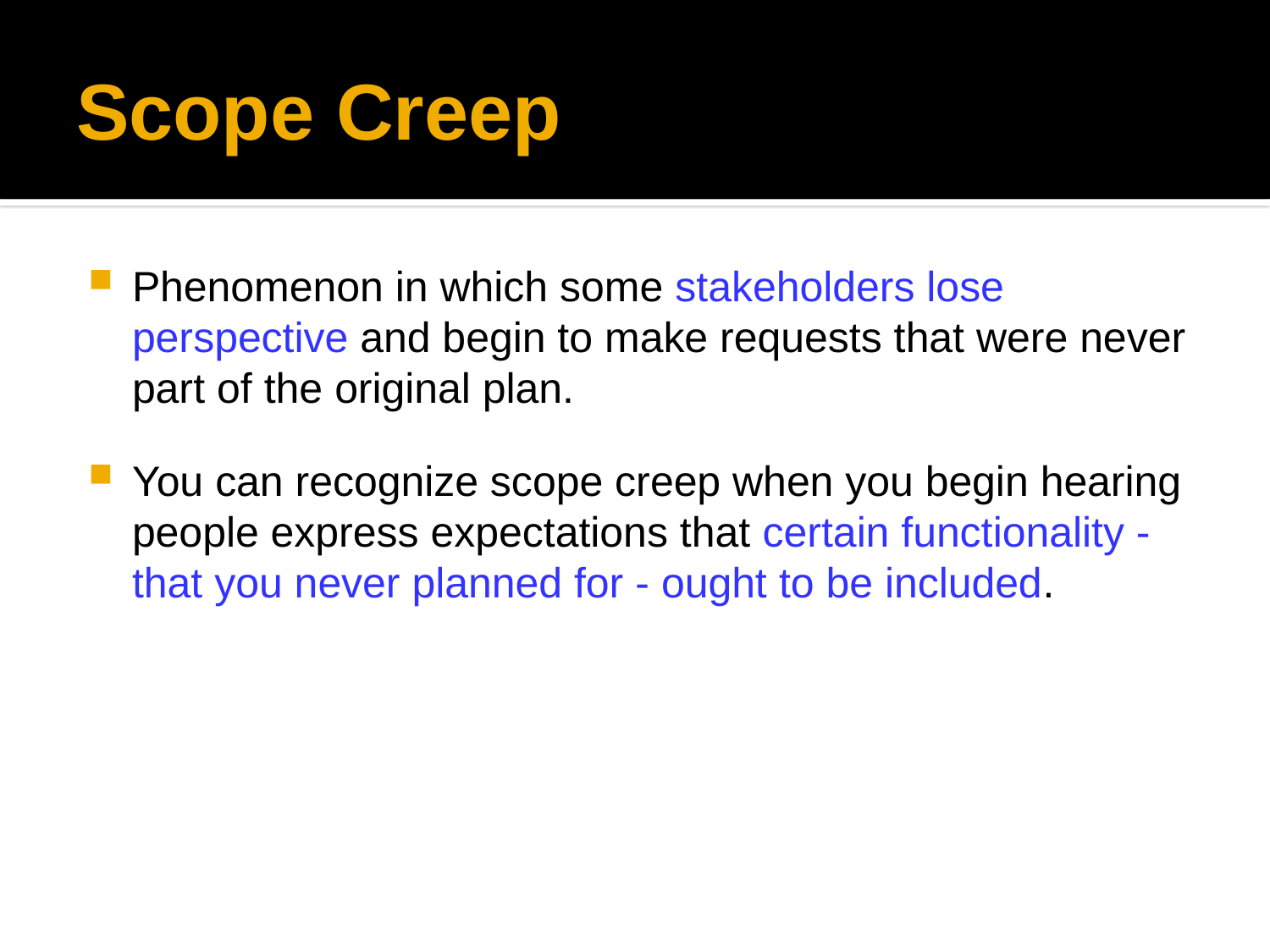

# Scope Creep
Phenomenon in which some stakeholders lose perspective and begin to make requests that were never part of the original plan.
You can recognize scope creep when you begin hearing people express expectations that certain functionality - that you never planned for - ought to be included.